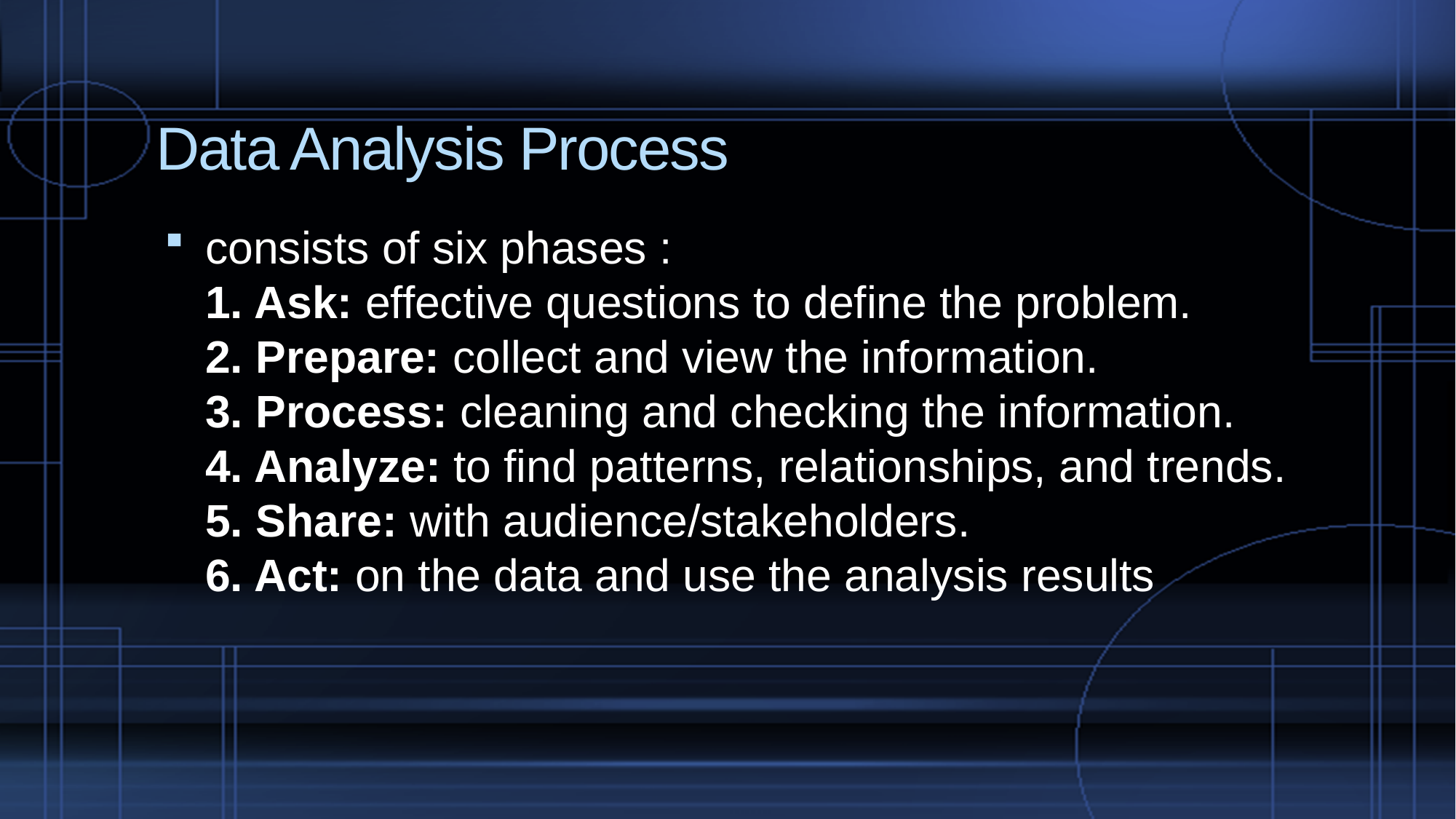

# Data Analysis Process
consists of six phases :
1. Ask: effective questions to define the problem.
2. Prepare: collect and view the information.
3. Process: cleaning and checking the information.
4. Analyze: to find patterns, relationships, and trends.
5. Share: with audience/stakeholders.
6. Act: on the data and use the analysis results